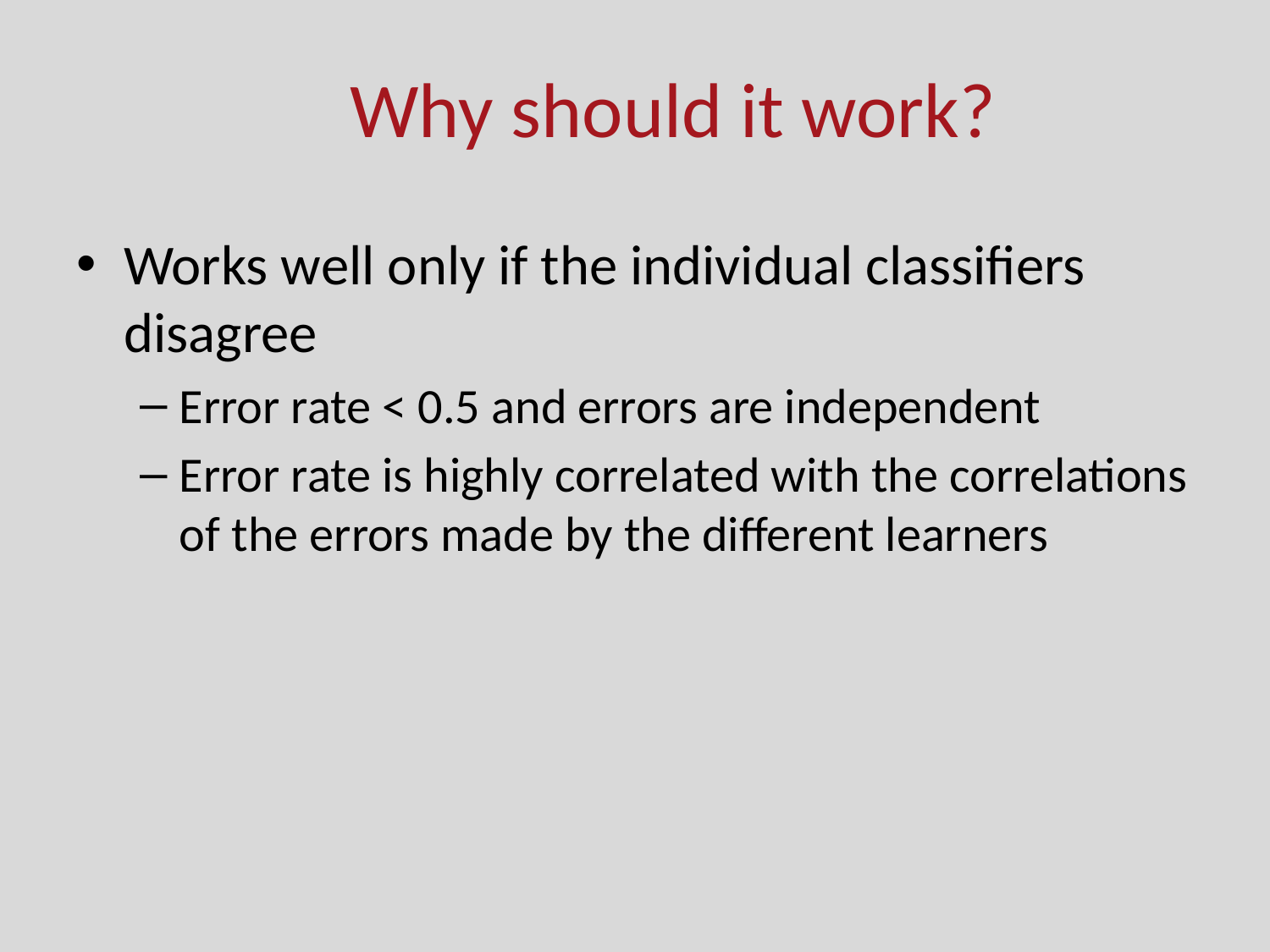

# Why should it work?
Works well only if the individual classifiers disagree
Error rate < 0.5 and errors are independent
Error rate is highly correlated with the correlations of the errors made by the different learners